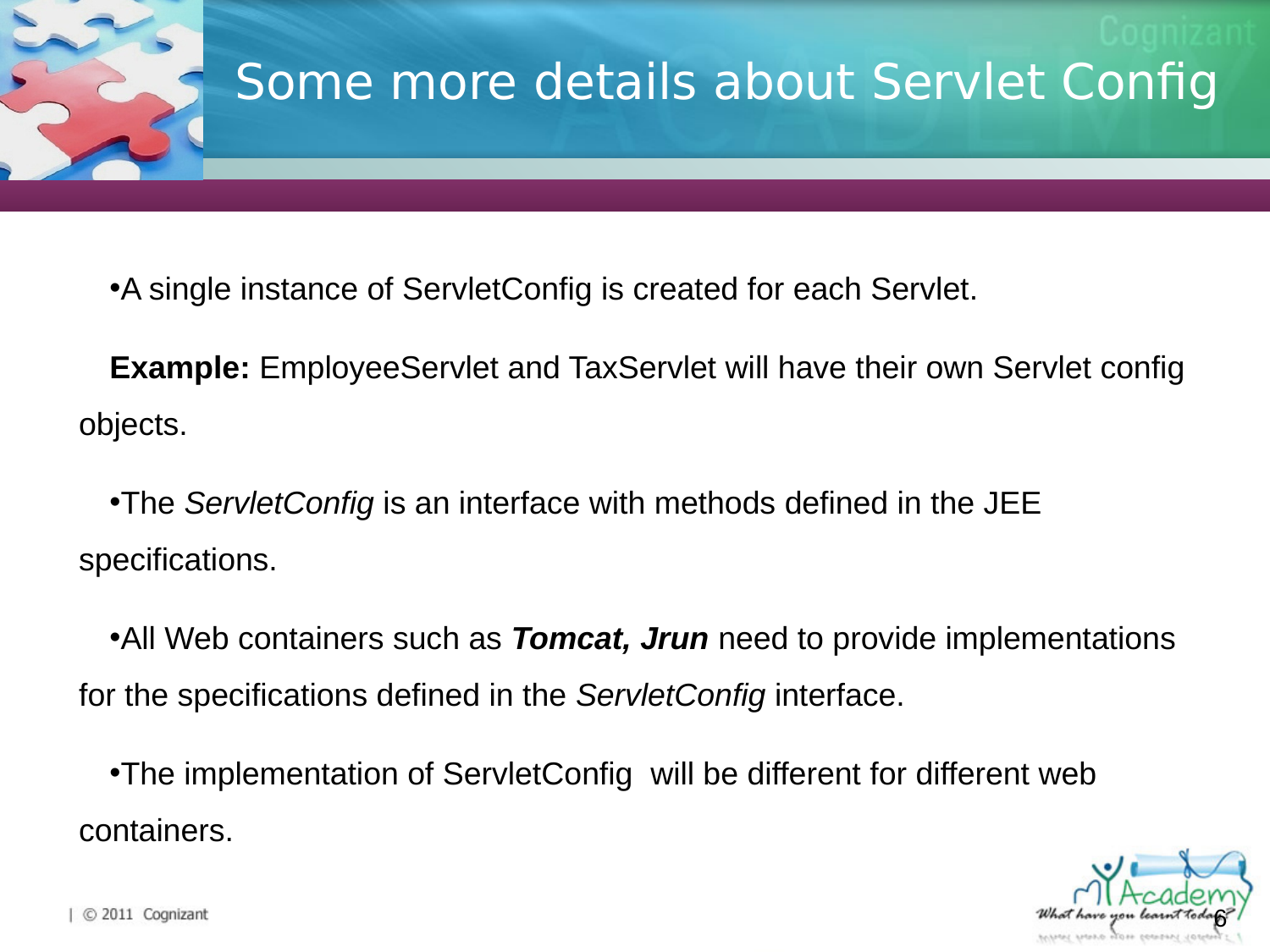

# Some more details about Servlet Config
A single instance of ServletConfig is created for each Servlet.
Example: EmployeeServlet and TaxServlet will have their own Servlet config objects.
The ServletConfig is an interface with methods defined in the JEE specifications.
All Web containers such as Tomcat, Jrun need to provide implementations for the specifications defined in the ServletConfig interface.
The implementation of ServletConfig  will be different for different web containers.

6